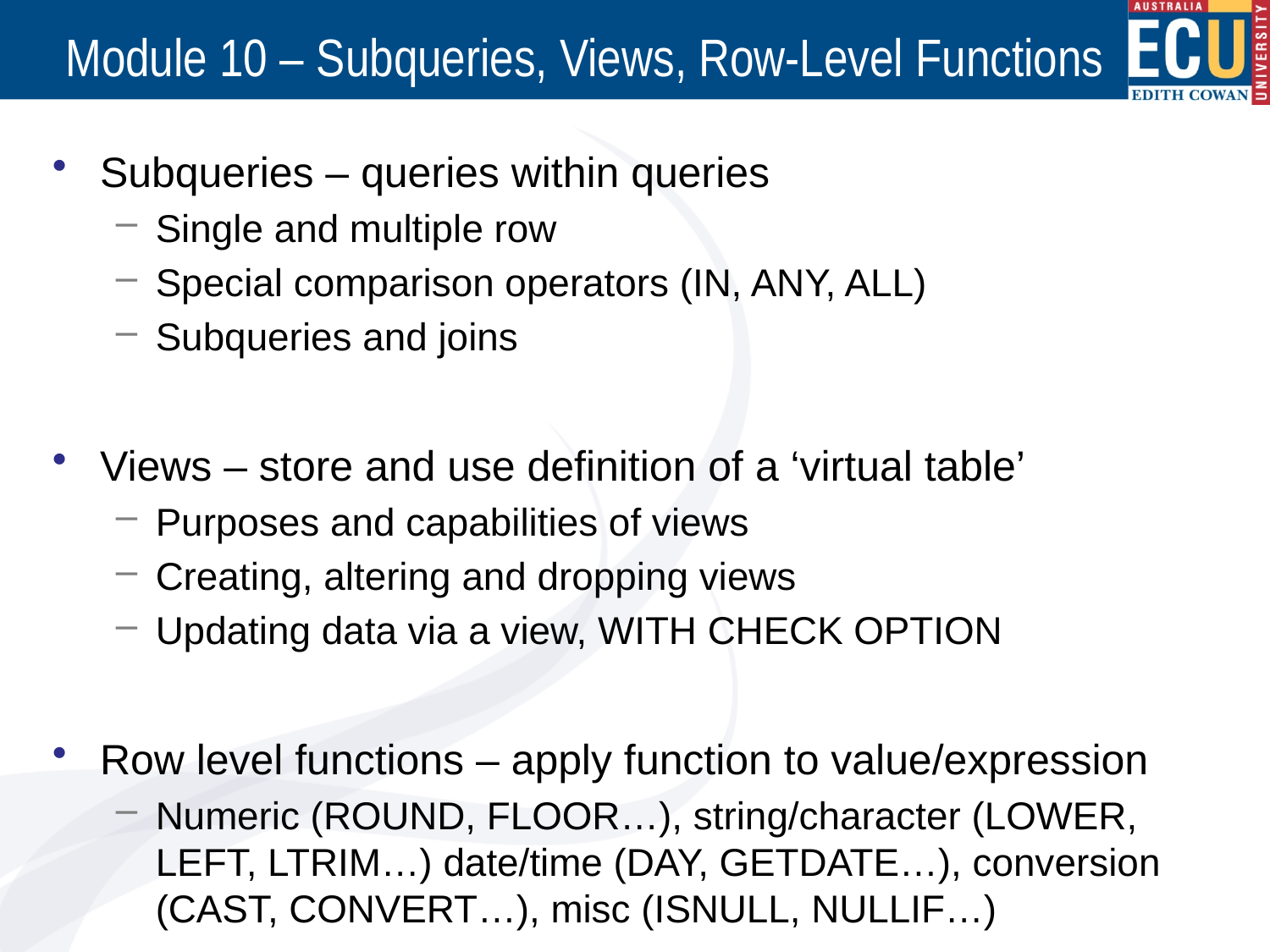

# Module 10 – Subqueries, Views, Row-Level Functions
Subqueries – queries within queries
Single and multiple row
Special comparison operators (IN, ANY, ALL)
Subqueries and joins

Views – store and use definition of a ‘virtual table’
Purposes and capabilities of views
Creating, altering and dropping views
Updating data via a view, WITH CHECK OPTION

Row level functions – apply function to value/expression
Numeric (ROUND, FLOOR…), string/character (LOWER, LEFT, LTRIM…) date/time (DAY, GETDATE…), conversion (CAST, CONVERT…), misc (ISNULL, NULLIF…)